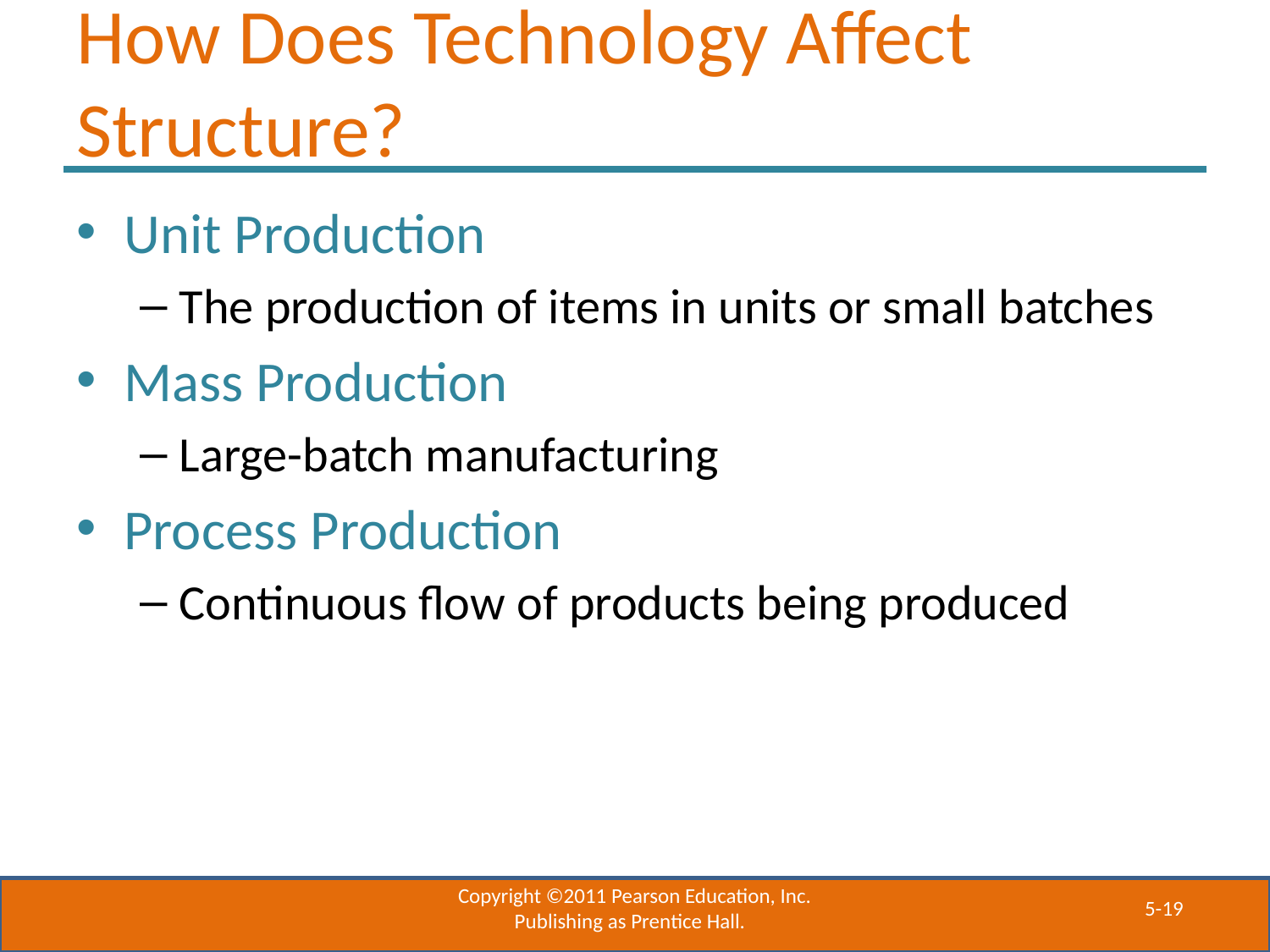

# How Does Technology Affect Structure?
Unit Production
The production of items in units or small batches
Mass Production
Large-batch manufacturing
Process Production
Continuous flow of products being produced
Copyright ©2011 Pearson Education, Inc. Publishing as Prentice Hall.